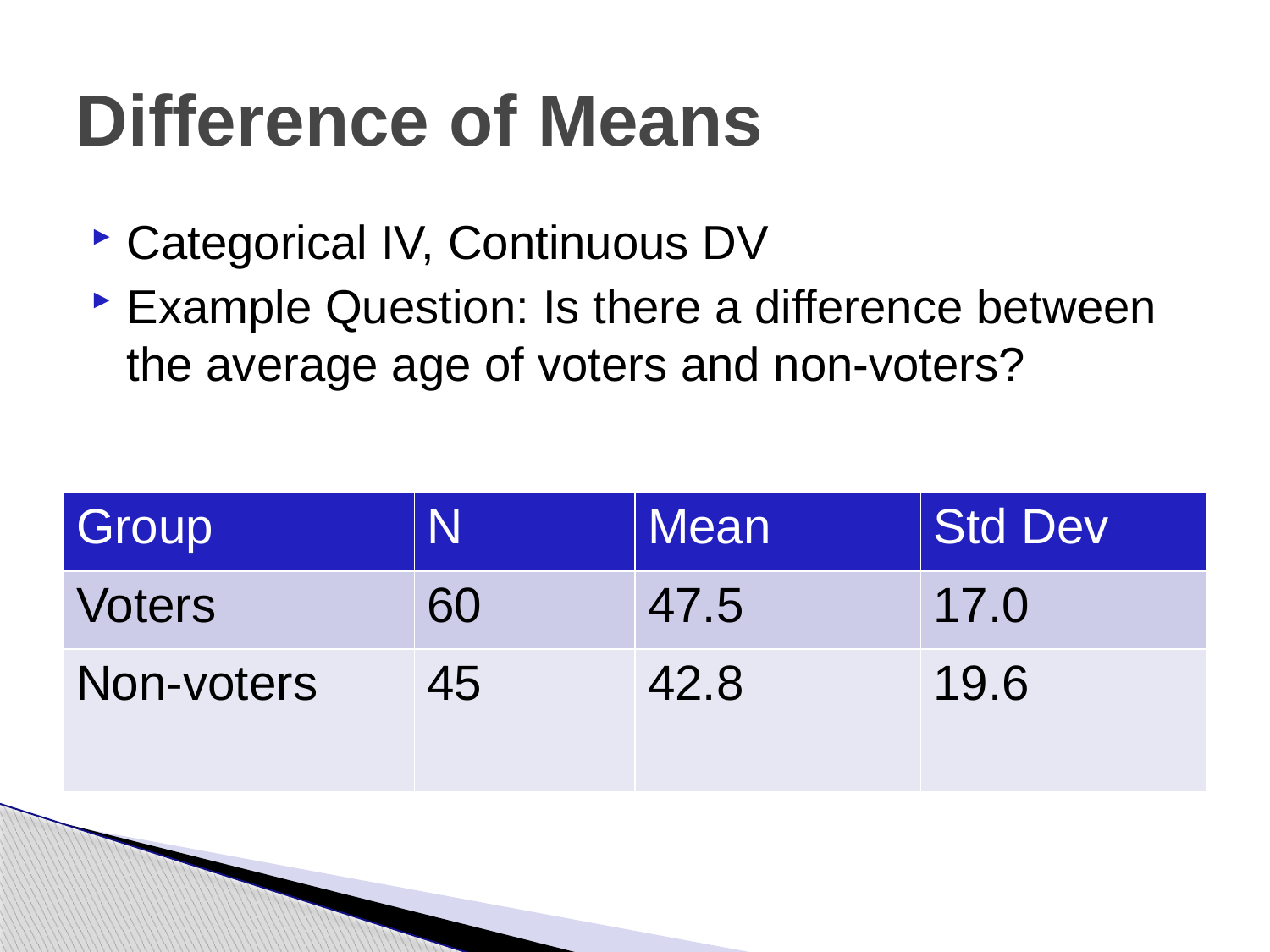

# Difference of Means
Categorical IV, Continuous DV
Example Question: Is there a difference between the average age of voters and non-voters?

| Group | N | Mean | Std Dev |
| --- | --- | --- | --- |
| Voters | 60 | 47.5 | 17.0 |
| Non-voters | 45 | 42.8 | 19.6 |